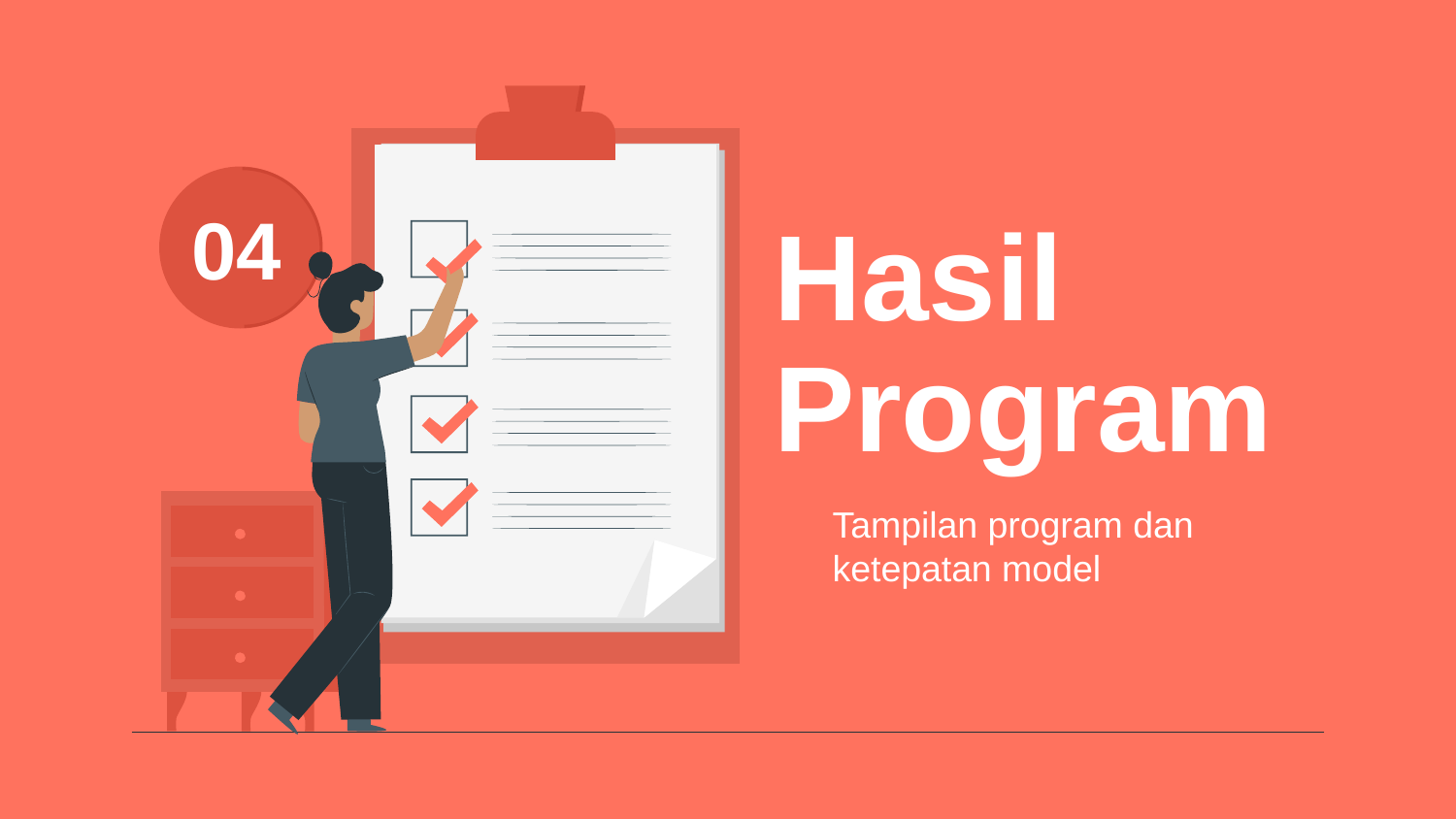

04
# Hasil Program
Tampilan program dan ketepatan model